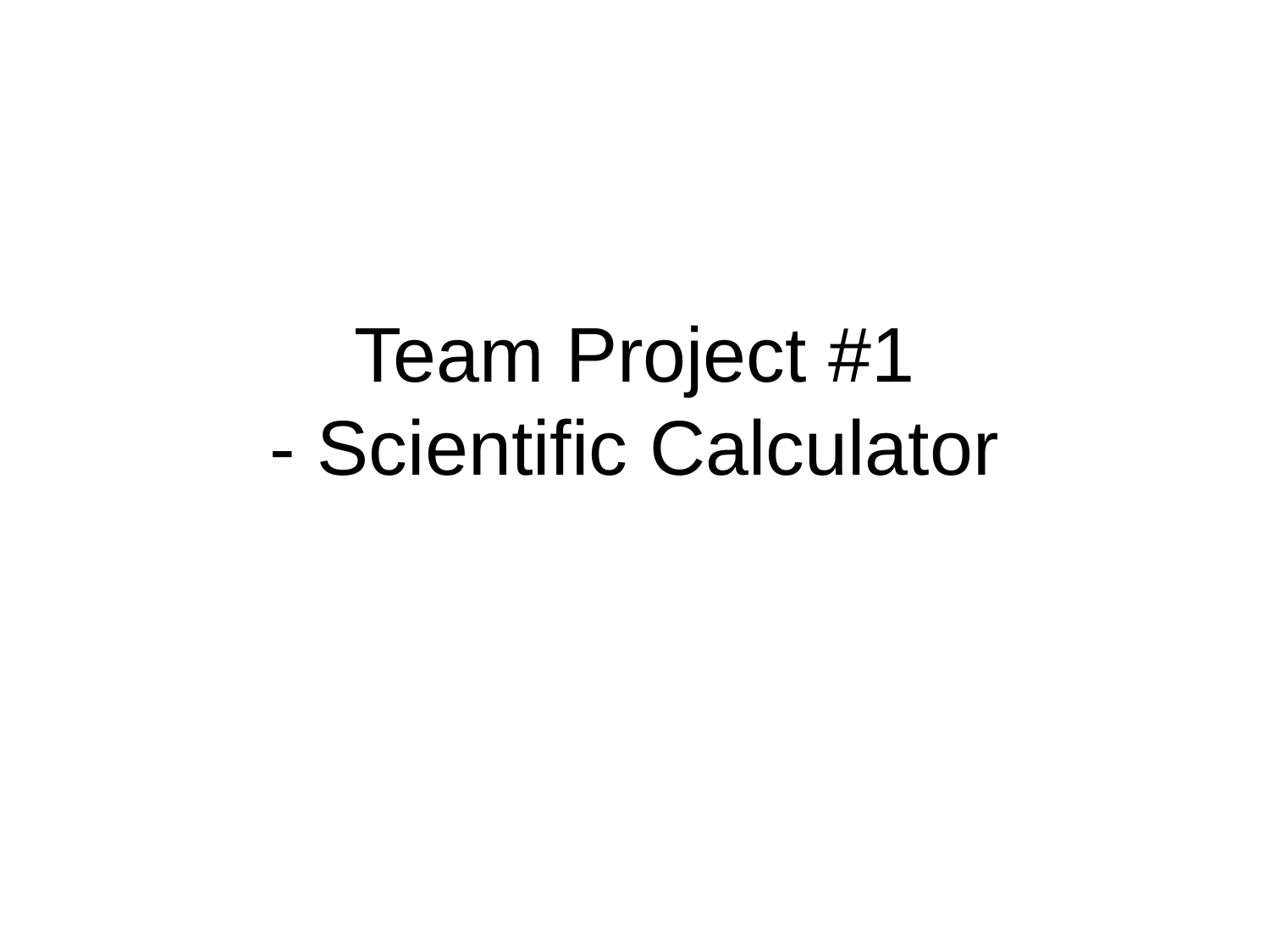

# Team Project #1 - Scientific Calculator